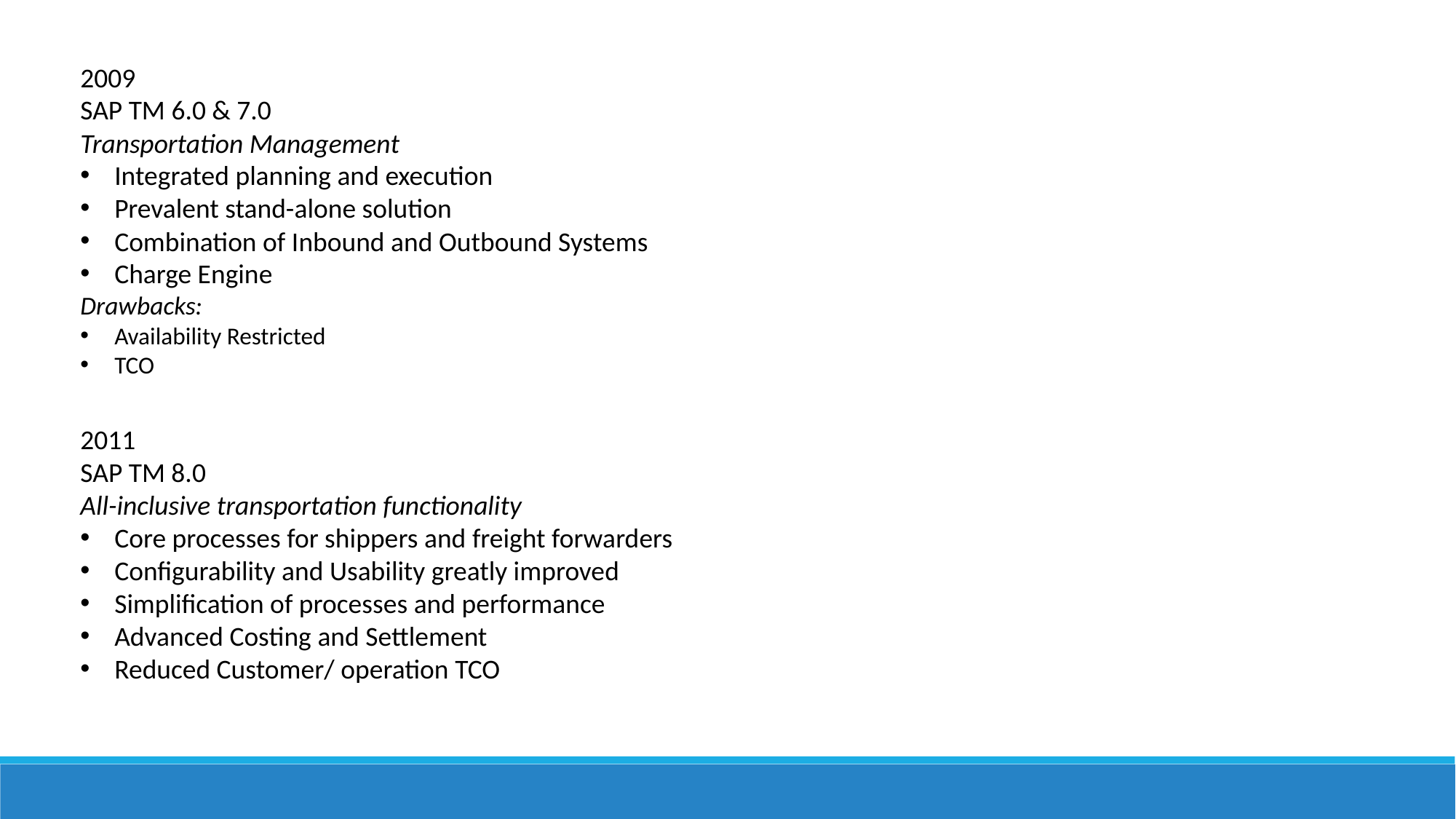

2009
SAP TM 6.0 & 7.0
Transportation Management
Integrated planning and execution
Prevalent stand-alone solution
Combination of Inbound and Outbound Systems
Charge Engine
Drawbacks:
Availability Restricted
TCO
2011
SAP TM 8.0
All-inclusive transportation functionality
Core processes for shippers and freight forwarders
Configurability and Usability greatly improved
Simplification of processes and performance
Advanced Costing and Settlement
Reduced Customer/ operation TCO